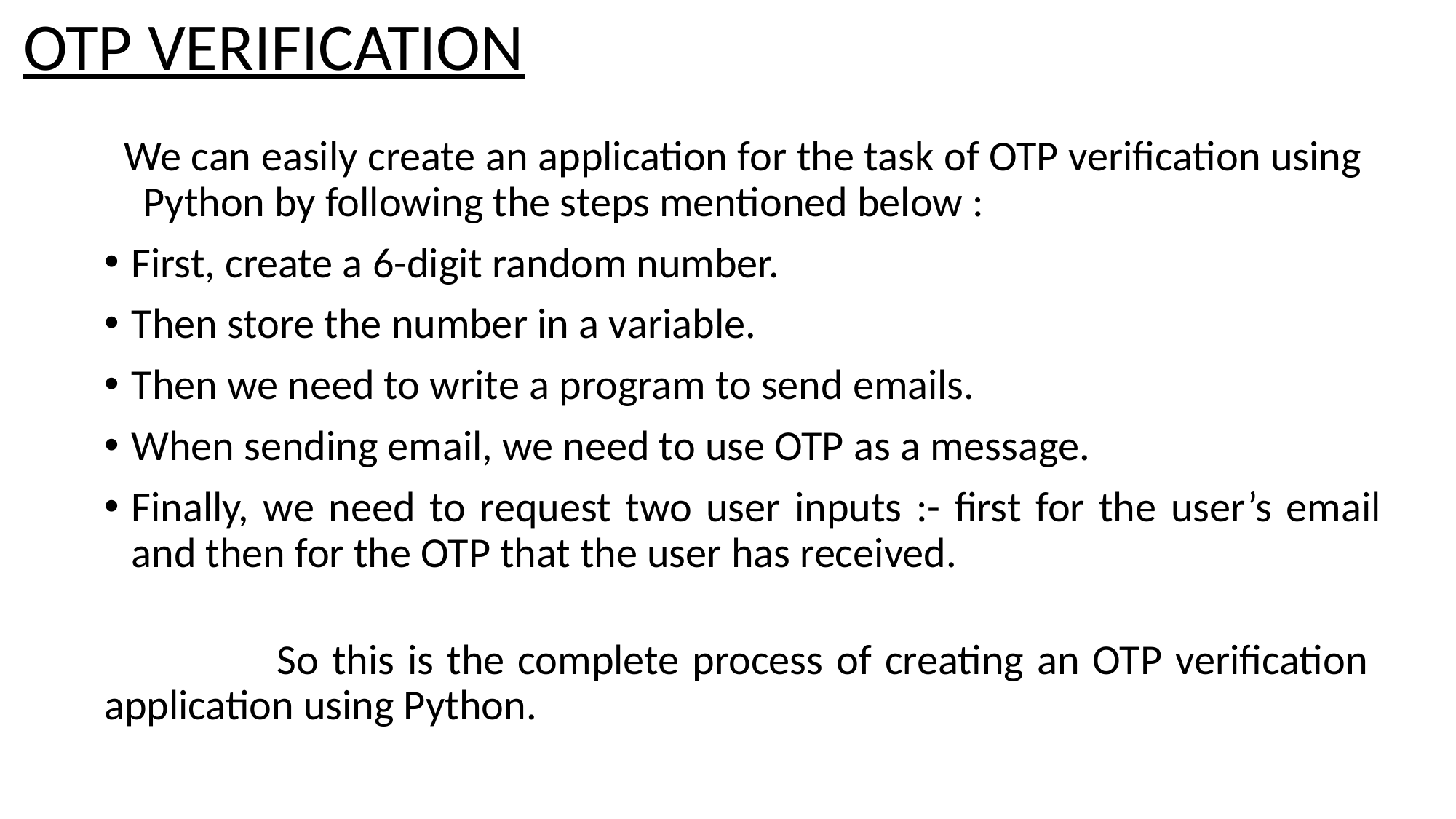

# OTP VERIFICATION
  We can easily create an application for the task of OTP verification using       Python by following the steps mentioned below :
First, create a 6-digit random number.
Then store the number in a variable.
Then we need to write a program to send emails.
When sending email, we need to use OTP as a message.
Finally, we need to request two user inputs :- first for the user’s email and then for the OTP that the user has received.
             So this is the complete process of creating an OTP verification  application using Python.